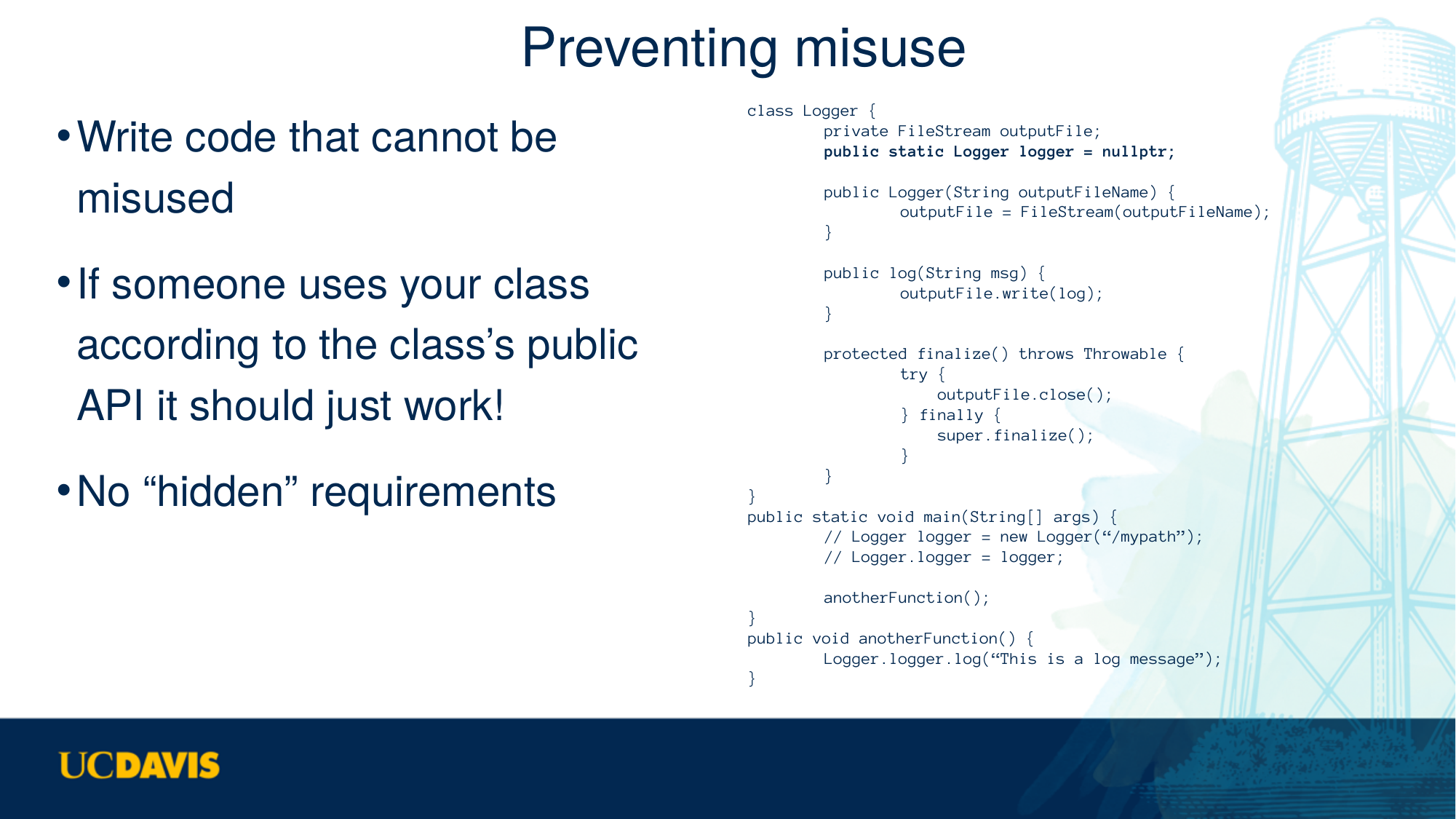

# Preventing misuse
Write code that cannot be misused
If someone uses your class according to the class’s public API it should just work!
No “hidden” requirements

class Logger {
	private FileStream outputFile;
	public static Logger logger = nullptr;

	public Logger(String outputFileName) {
		outputFile = FileStream(outputFileName);
	}

	public log(String msg) {
		outputFile.write(log);
	}

	protected finalize() throws Throwable {
		try {
		    outputFile.close();
		} finally {
		    super.finalize();
		}
	}
}
public static void main(String[] args) {
	// Logger logger = new Logger(“/mypath”);
	// Logger.logger = logger;

	anotherFunction();
}
public void anotherFunction() {
	Logger.logger.log(“This is a log message”);
}